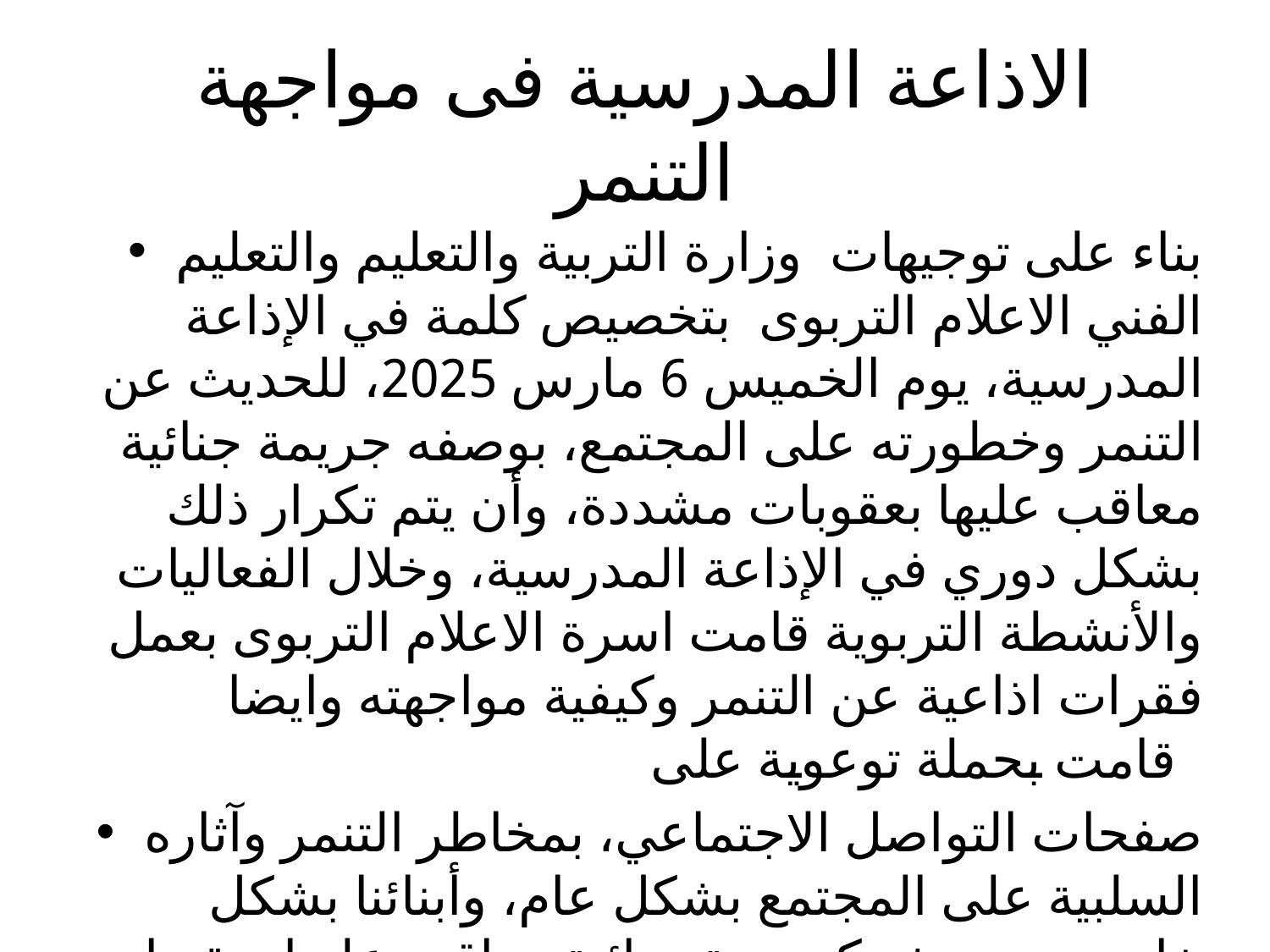

# الاذاعة المدرسية فى مواجهة التنمر
بناء على توجيهات  وزارة التربية والتعليم والتعليم الفني الاعلام التربوى  بتخصيص كلمة في الإذاعة المدرسية، يوم الخميس 6 مارس 2025، للحديث عن التنمر وخطورته على المجتمع، بوصفه جريمة جنائية معاقب عليها بعقوبات مشددة، وأن يتم تكرار ذلك بشكل دوري في الإذاعة المدرسية، وخلال الفعاليات والأنشطة التربوية قامت اسرة الاعلام التربوى بعمل فقرات اذاعية عن التنمر وكيفية مواجهته وايضا قامت بحملة توعوية على
صفحات التواصل الاجتماعي، بمخاطر التنمر وآثاره السلبية على المجتمع بشكل عام، وأبنائنا بشكل خاص، وتوصيفه كجريمة جنائية معاقب عليها بعقوبات مشددة.